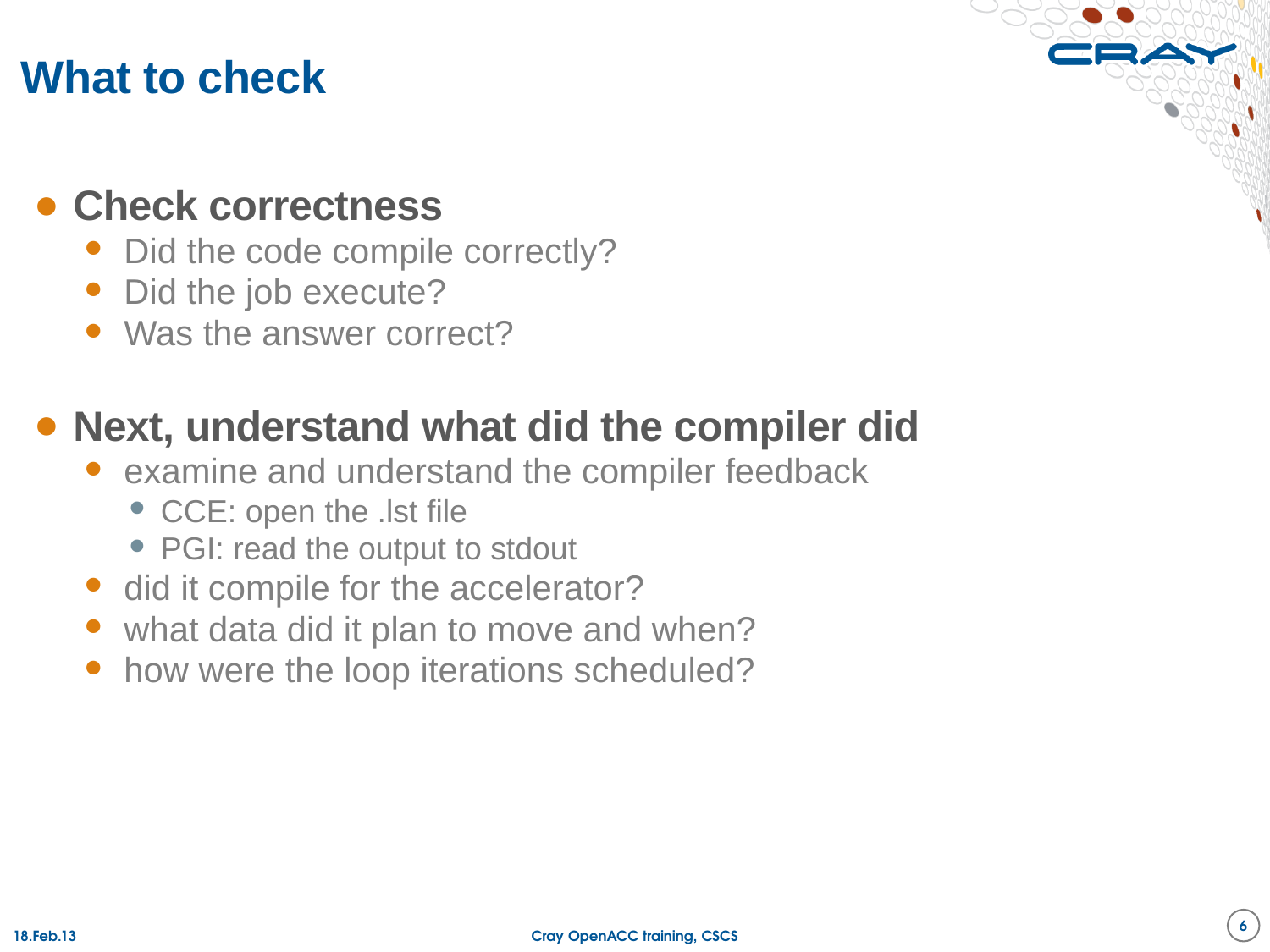

# What to check
Check correctness
Did the code compile correctly?
Did the job execute?
Was the answer correct?

Next, understand what did the compiler did
examine and understand the compiler feedback
CCE: open the .lst file
PGI: read the output to stdout
did it compile for the accelerator?
what data did it plan to move and when?
how were the loop iterations scheduled?

6
18.Feb.13
Cray OpenACC training, CSCS